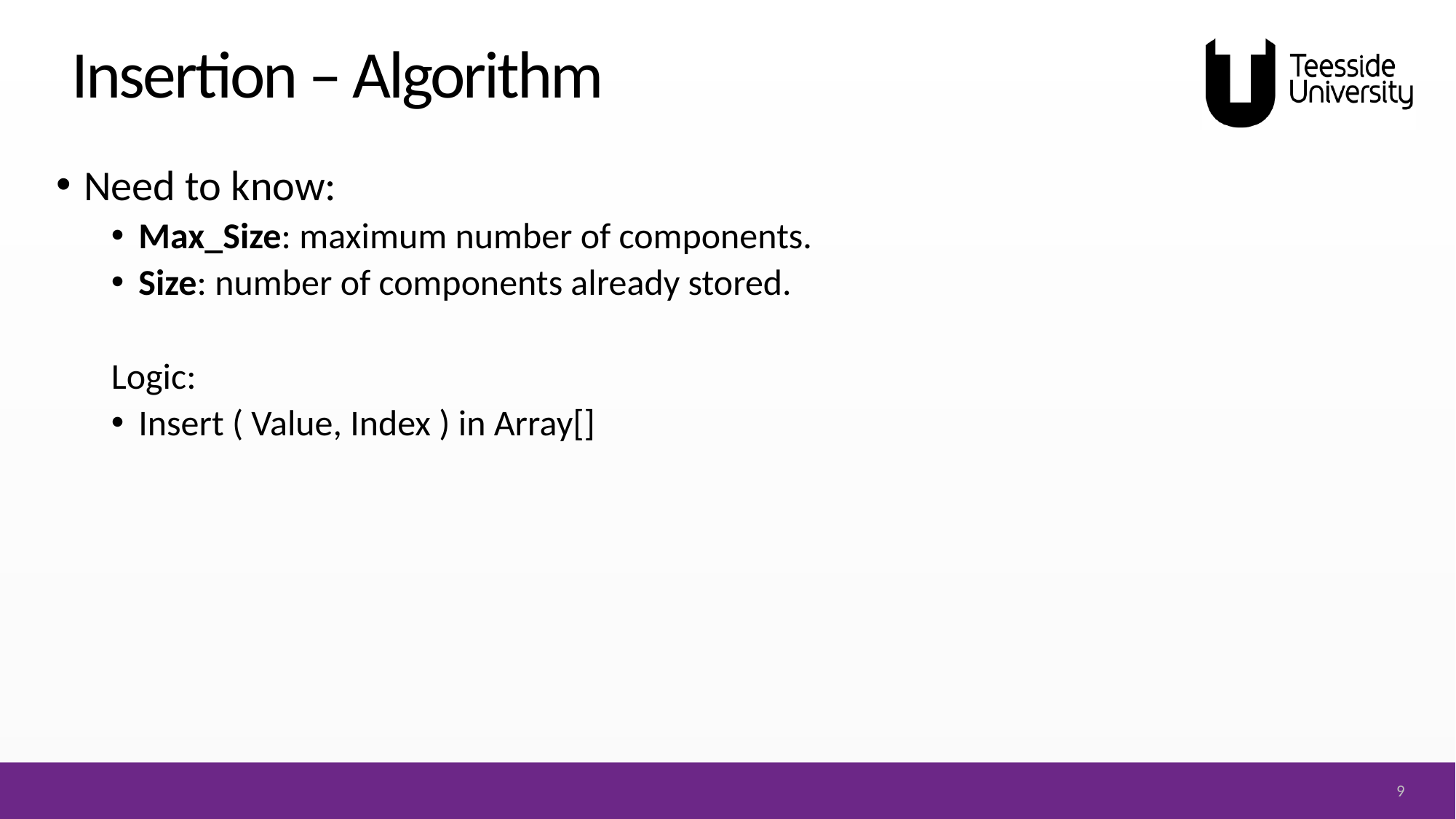

# Insertion – Algorithm
Need to know:
Max_Size: maximum number of components.
Size: number of components already stored.

Logic:
Insert ( Value, Index ) in Array[]

9